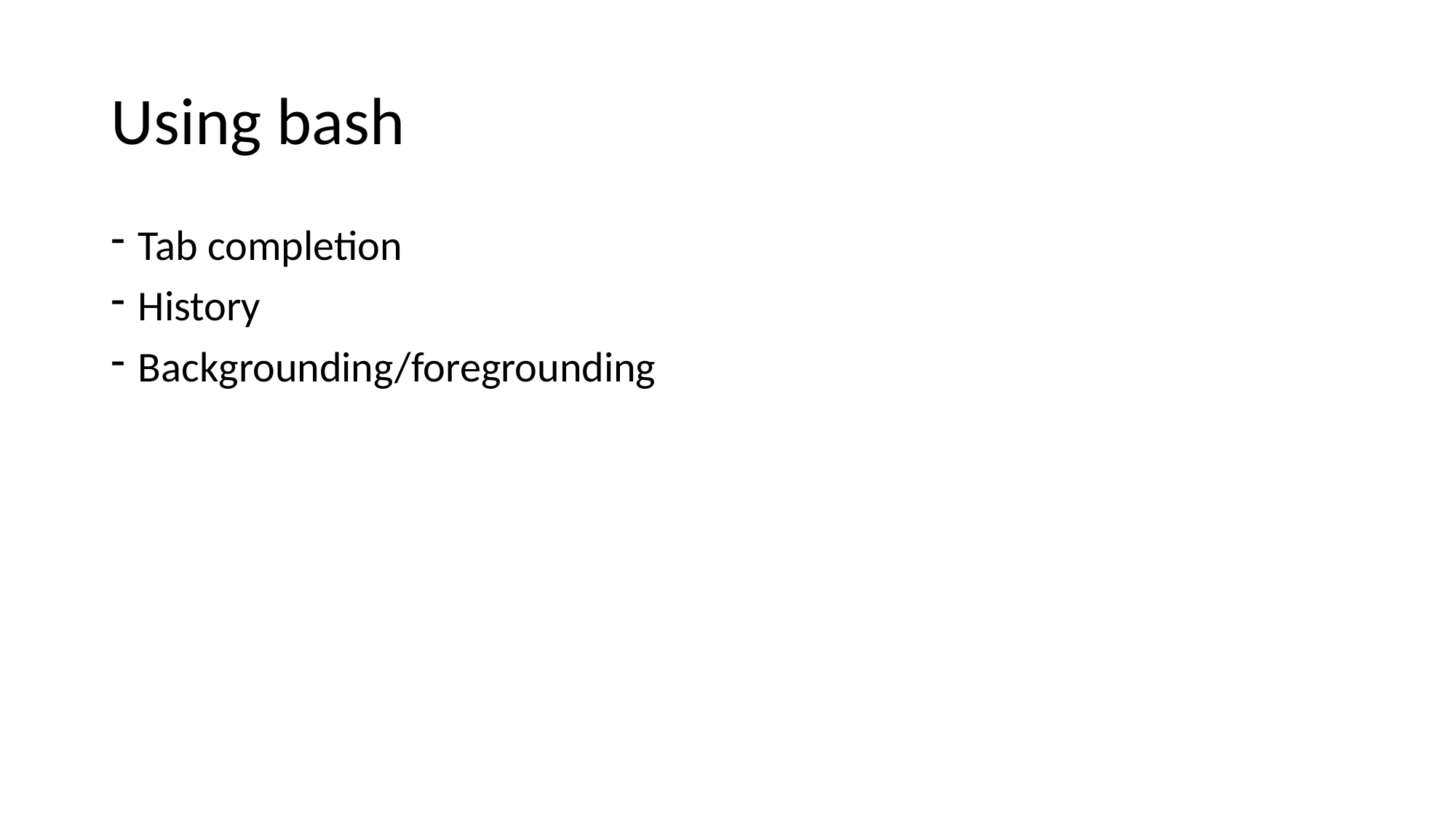

# Using bash
Tab completion
History
Backgrounding/foregrounding